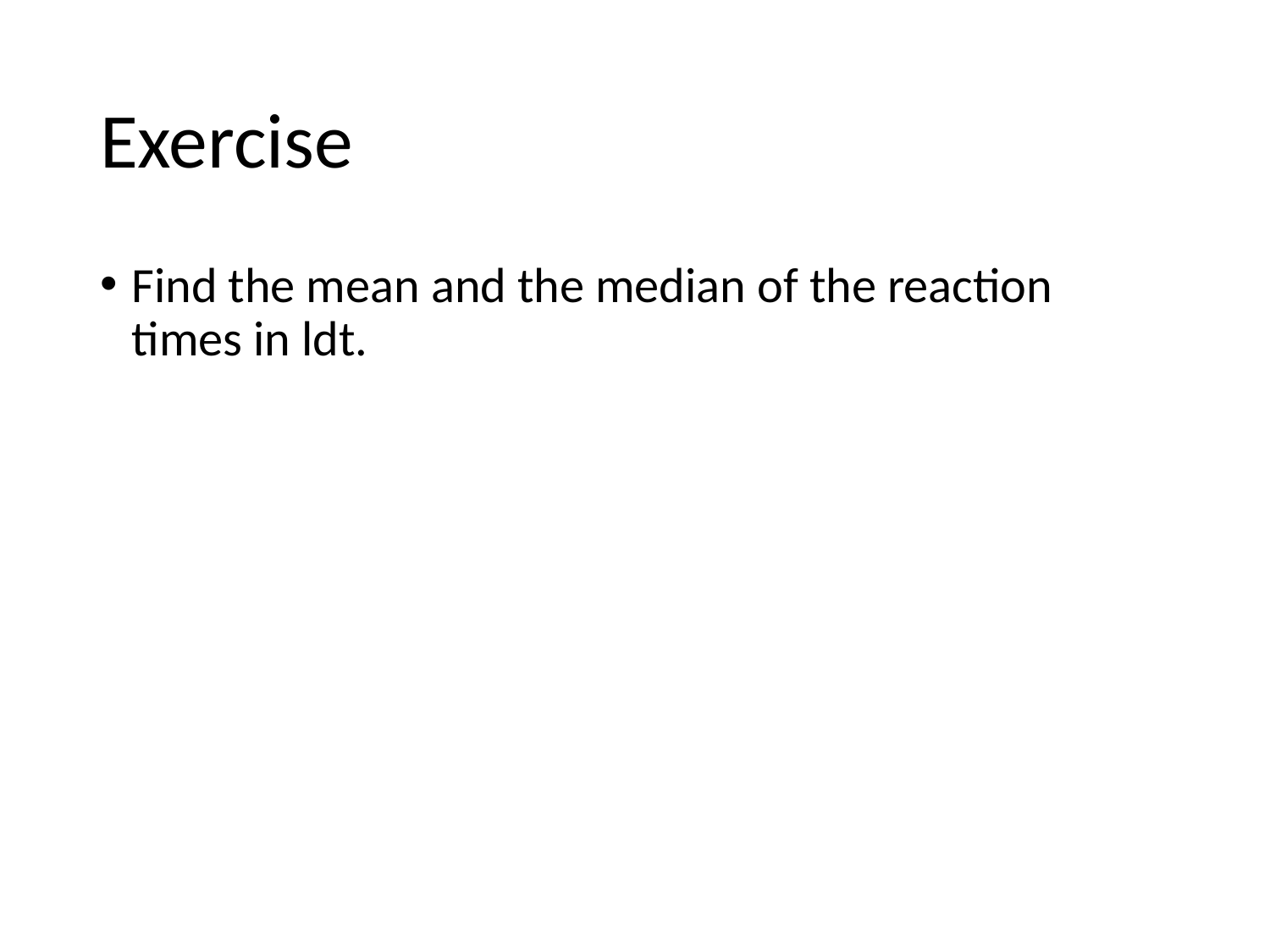

# Exercise
Find the mean and the median of the reaction times in ldt.